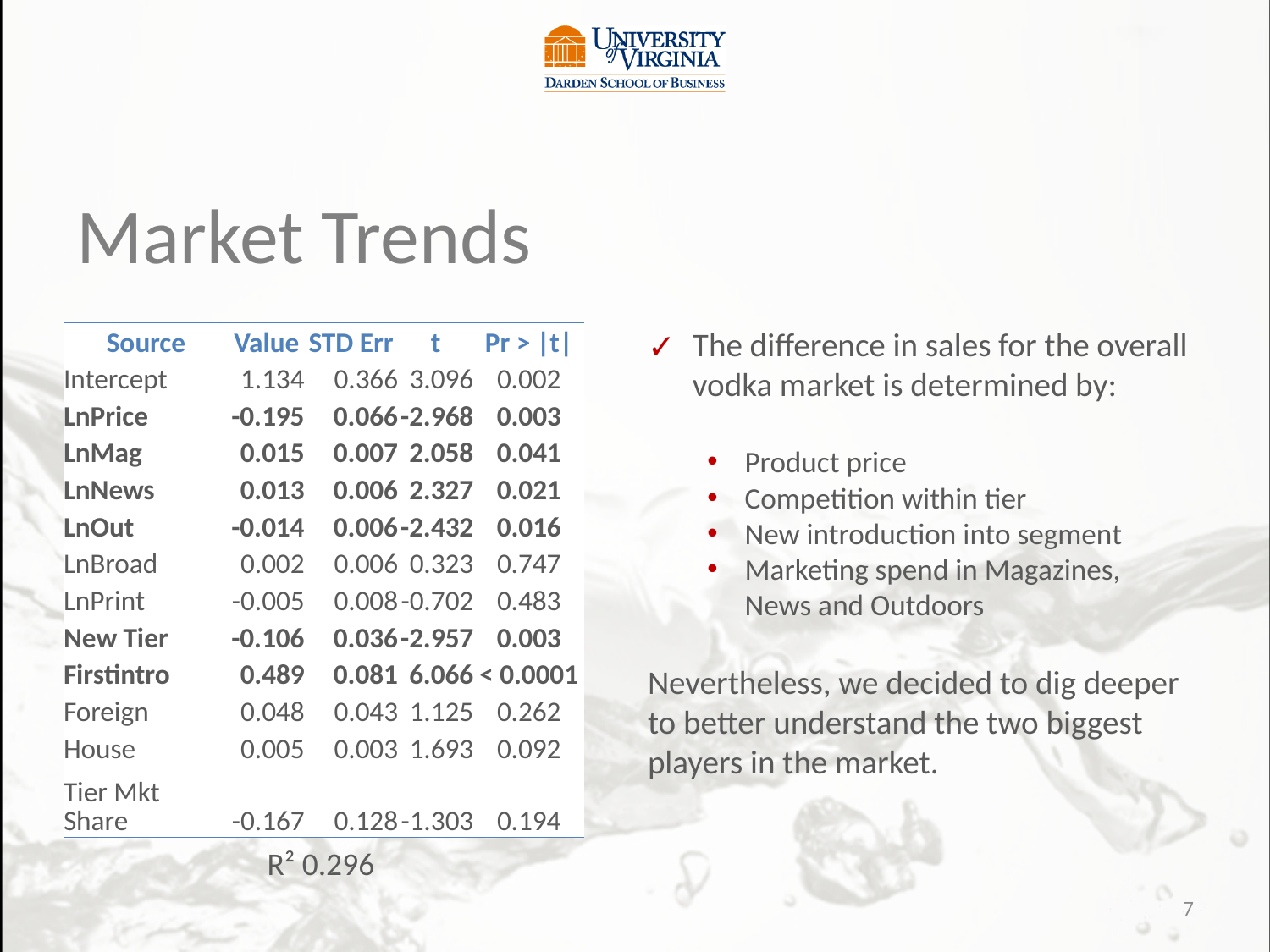

# Market Trends
The difference in sales for the overall vodka market is determined by:

Product price
Competition within tier
New introduction into segment
Marketing spend in Magazines, News and Outdoors

Nevertheless, we decided to dig deeper to better understand the two biggest players in the market.

| Source | Value | STD Err | t | Pr > |t| |
| --- | --- | --- | --- | --- |
| Intercept | 1.134 | 0.366 | 3.096 | 0.002 |
| LnPrice | -0.195 | 0.066 | -2.968 | 0.003 |
| LnMag | 0.015 | 0.007 | 2.058 | 0.041 |
| LnNews | 0.013 | 0.006 | 2.327 | 0.021 |
| LnOut | -0.014 | 0.006 | -2.432 | 0.016 |
| LnBroad | 0.002 | 0.006 | 0.323 | 0.747 |
| LnPrint | -0.005 | 0.008 | -0.702 | 0.483 |
| New Tier | -0.106 | 0.036 | -2.957 | 0.003 |
| Firstintro | 0.489 | 0.081 | 6.066 | < 0.0001 |
| Foreign | 0.048 | 0.043 | 1.125 | 0.262 |
| House | 0.005 | 0.003 | 1.693 | 0.092 |
| Tier Mkt Share | -0.167 | 0.128 | -1.303 | 0.194 |
R² 0.296
7